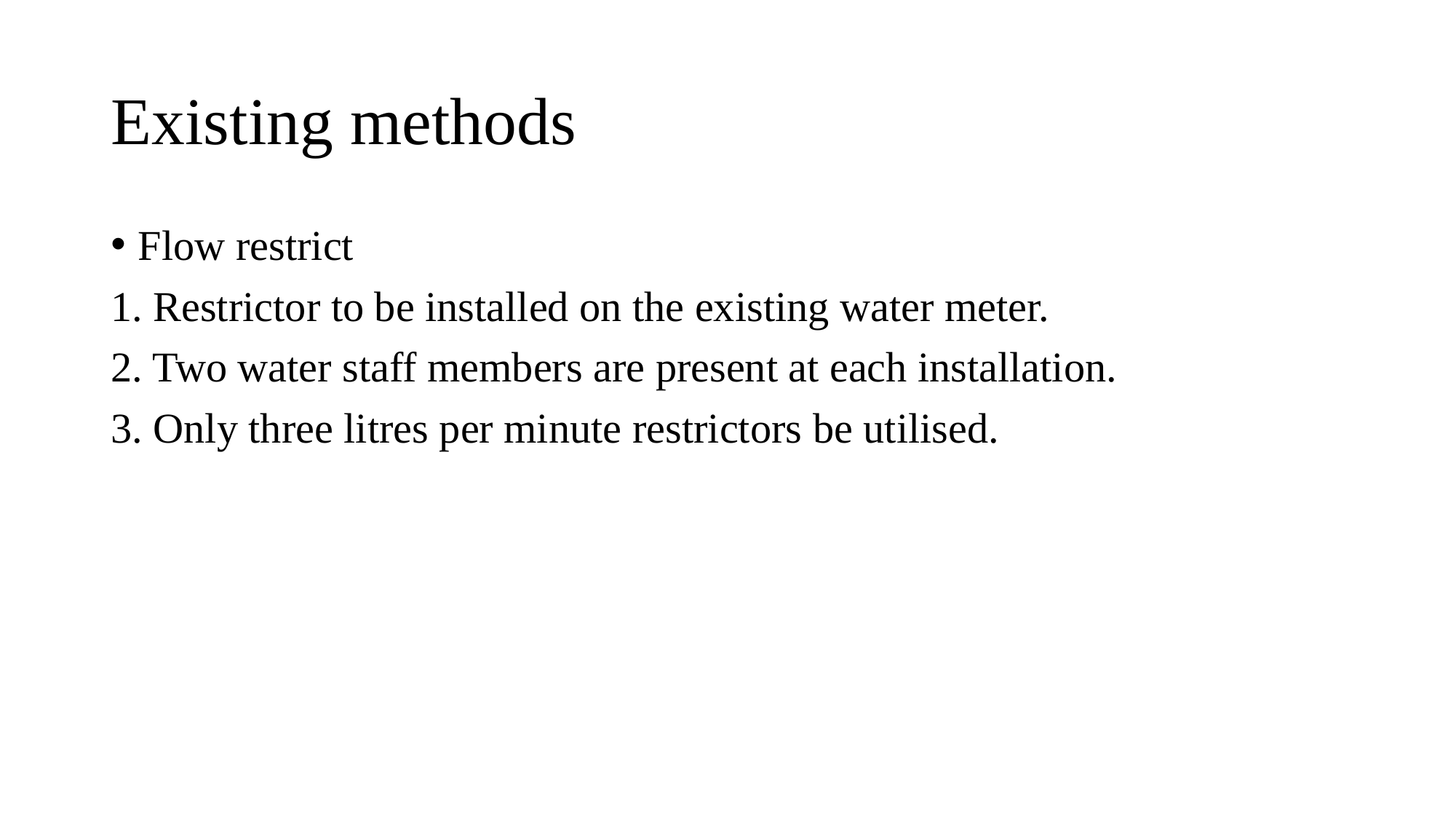

# Existing methods
Flow restrict
1. Restrictor to be installed on the existing water meter.
2. Two water staff members are present at each installation.
3. Only three litres per minute restrictors be utilised.